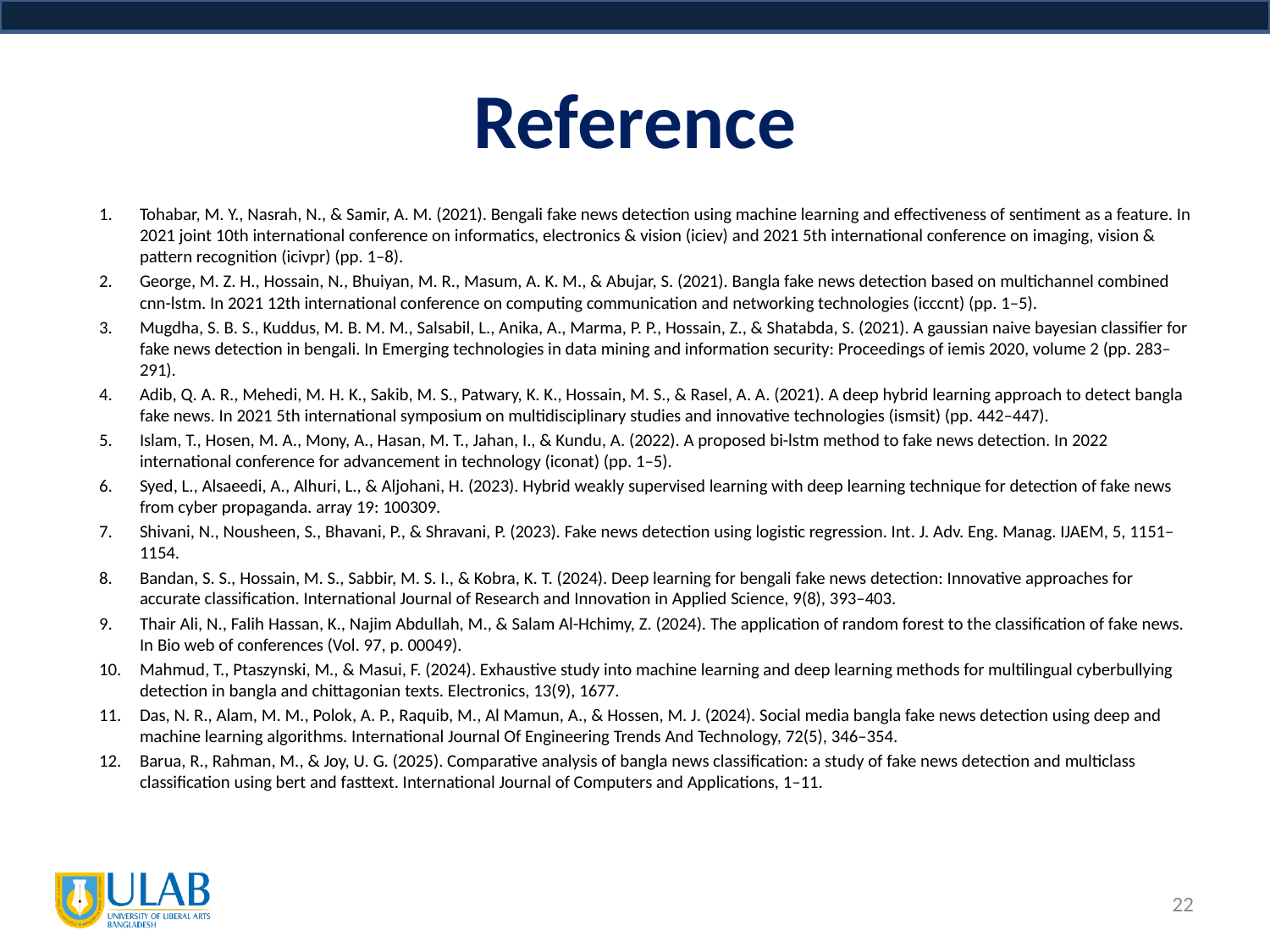

# Reference
Tohabar, M. Y., Nasrah, N., & Samir, A. M. (2021). Bengali fake news detection using machine learning and effectiveness of sentiment as a feature. In 2021 joint 10th international conference on informatics, electronics & vision (iciev) and 2021 5th international conference on imaging, vision & pattern recognition (icivpr) (pp. 1–8).
George, M. Z. H., Hossain, N., Bhuiyan, M. R., Masum, A. K. M., & Abujar, S. (2021). Bangla fake news detection based on multichannel combined cnn-lstm. In 2021 12th international conference on computing communication and networking technologies (icccnt) (pp. 1–5).
Mugdha, S. B. S., Kuddus, M. B. M. M., Salsabil, L., Anika, A., Marma, P. P., Hossain, Z., & Shatabda, S. (2021). A gaussian naive bayesian classifier for fake news detection in bengali. In Emerging technologies in data mining and information security: Proceedings of iemis 2020, volume 2 (pp. 283–291).
Adib, Q. A. R., Mehedi, M. H. K., Sakib, M. S., Patwary, K. K., Hossain, M. S., & Rasel, A. A. (2021). A deep hybrid learning approach to detect bangla fake news. In 2021 5th international symposium on multidisciplinary studies and innovative technologies (ismsit) (pp. 442–447).
Islam, T., Hosen, M. A., Mony, A., Hasan, M. T., Jahan, I., & Kundu, A. (2022). A proposed bi-lstm method to fake news detection. In 2022 international conference for advancement in technology (iconat) (pp. 1–5).
Syed, L., Alsaeedi, A., Alhuri, L., & Aljohani, H. (2023). Hybrid weakly supervised learning with deep learning technique for detection of fake news from cyber propaganda. array 19: 100309.
Shivani, N., Nousheen, S., Bhavani, P., & Shravani, P. (2023). Fake news detection using logistic regression. Int. J. Adv. Eng. Manag. IJAEM, 5, 1151–1154.
Bandan, S. S., Hossain, M. S., Sabbir, M. S. I., & Kobra, K. T. (2024). Deep learning for bengali fake news detection: Innovative approaches for accurate classification. International Journal of Research and Innovation in Applied Science, 9(8), 393–403.
Thair Ali, N., Falih Hassan, K., Najim Abdullah, M., & Salam Al-Hchimy, Z. (2024). The application of random forest to the classification of fake news. In Bio web of conferences (Vol. 97, p. 00049).
Mahmud, T., Ptaszynski, M., & Masui, F. (2024). Exhaustive study into machine learning and deep learning methods for multilingual cyberbullying detection in bangla and chittagonian texts. Electronics, 13(9), 1677.
Das, N. R., Alam, M. M., Polok, A. P., Raquib, M., Al Mamun, A., & Hossen, M. J. (2024). Social media bangla fake news detection using deep and machine learning algorithms. International Journal Of Engineering Trends And Technology, 72(5), 346–354.
Barua, R., Rahman, M., & Joy, U. G. (2025). Comparative analysis of bangla news classification: a study of fake news detection and multiclass classification using bert and fasttext. International Journal of Computers and Applications, 1–11.
22